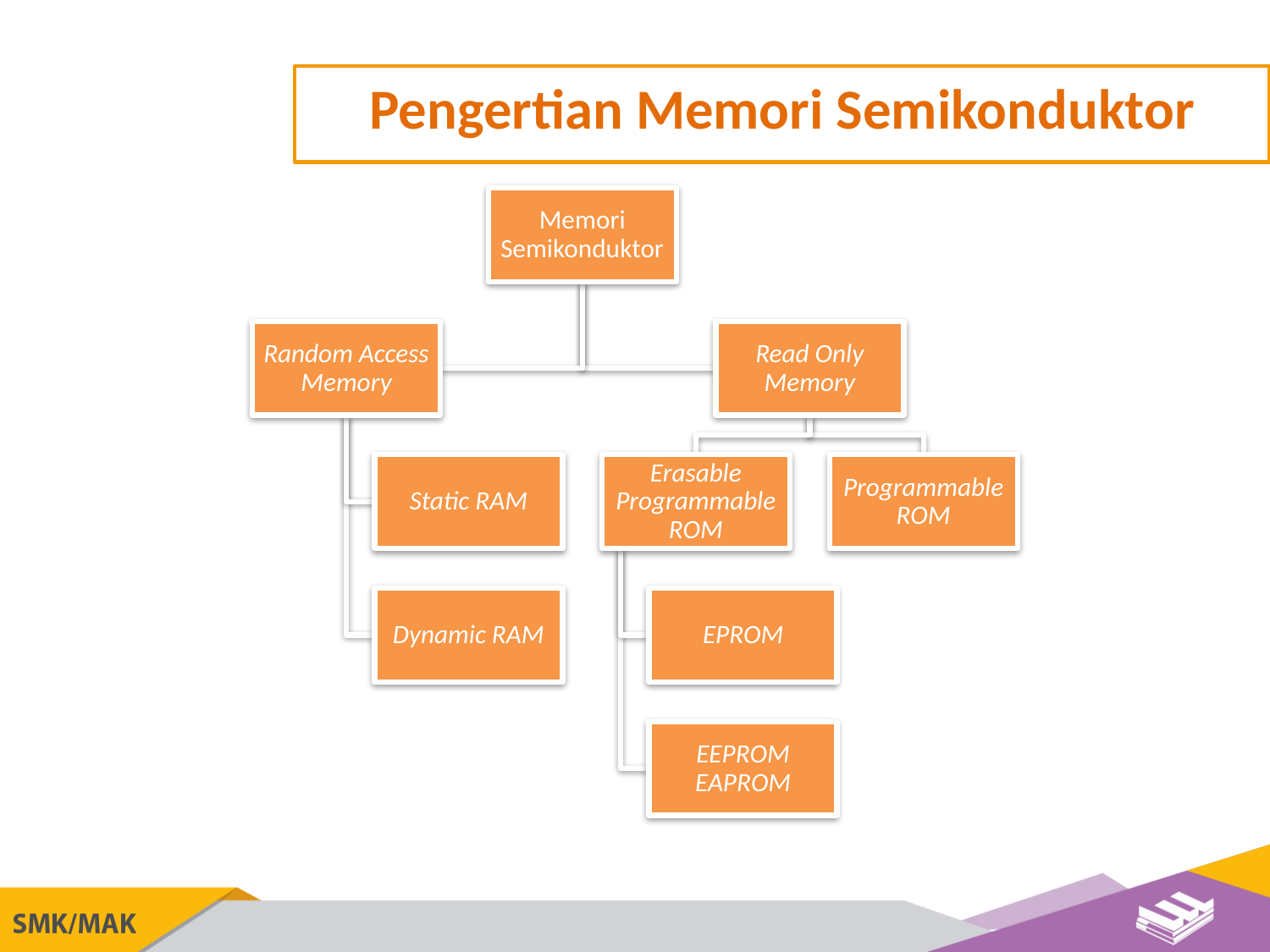

Pengertian Memori Semikonduktor

Memori Semikonduktor

Random Access Memory

Read Only Memory

Static RAM

Erasable Programmable ROM

Programmable ROM

Dynamic RAM

EPROM

EEPROM EAPROM